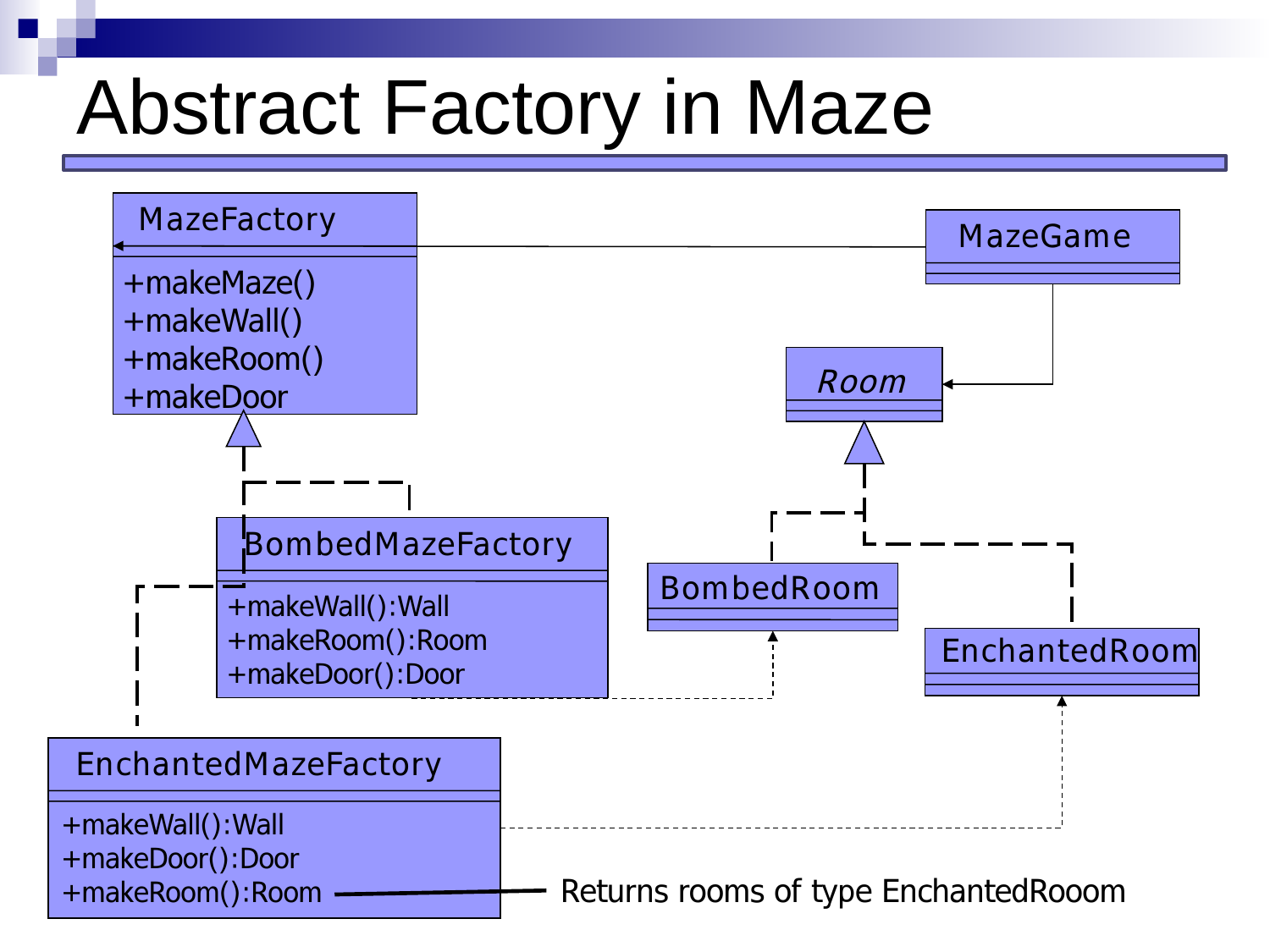

# Abstract Factory in Maze

MazeFactory

MazeGame

+makeMaze()
+makeWall()
+makeRoom()
+makeDoor

Room

BombedMazeFactory
BombedRoom

+makeWall():Wall
+makeRoom():Room
+makeDoor():Door
EnchantedRoom

EnchantedMazeFactory

+makeWall():Wall
+makeDoor():Door
+makeRoom():Room

Returns rooms of type EnchantedRooom